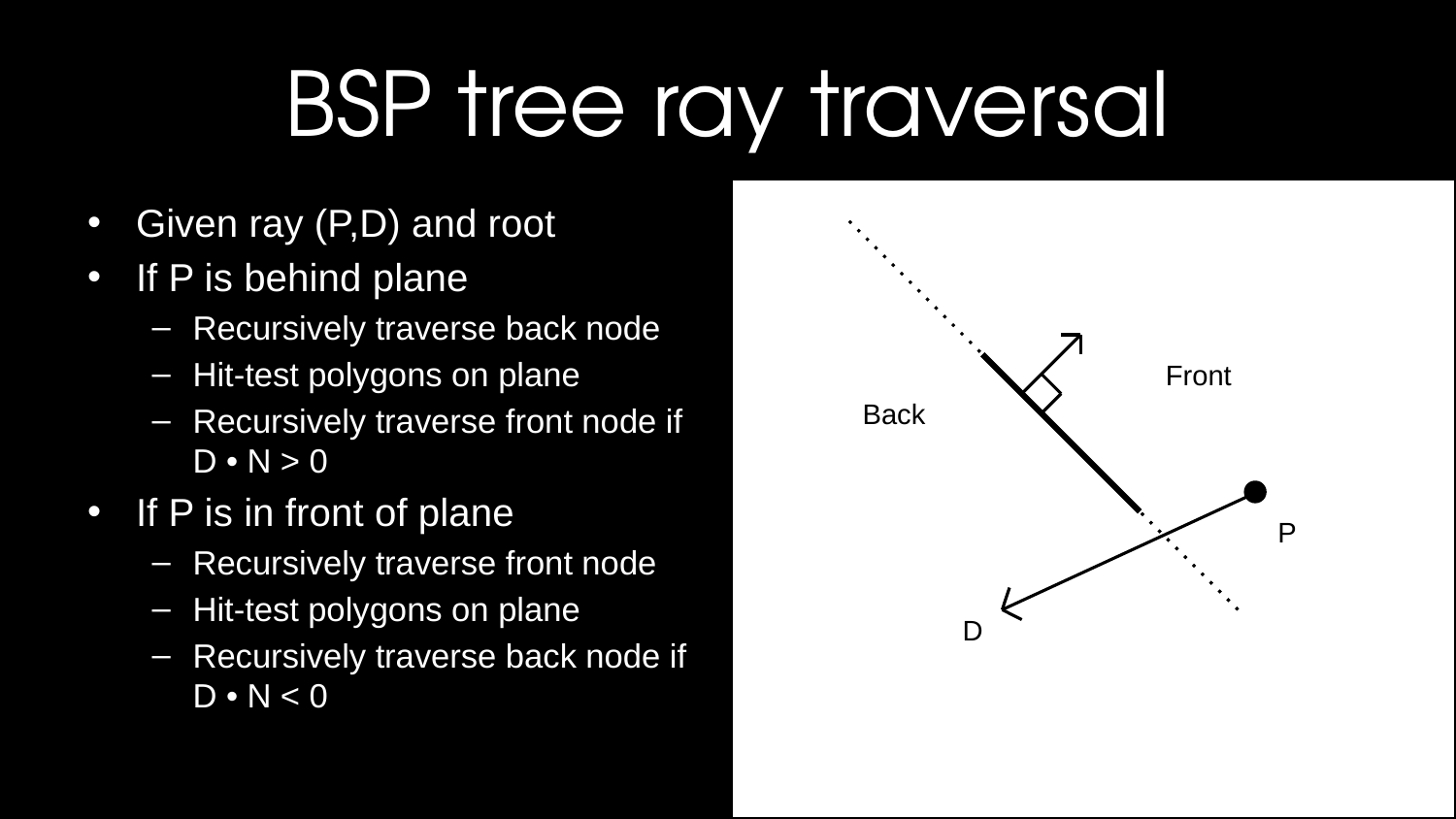

# BSP tree ray traversal

Given ray (P,D) and root
If P is behind plane
Recursively traverse back node
Hit-test polygons on plane
Recursively traverse front node if D • N > 0
If P is in front of plane
Recursively traverse front node
Hit-test polygons on plane
Recursively traverse back node if D • N < 0
Front
Back
P

D